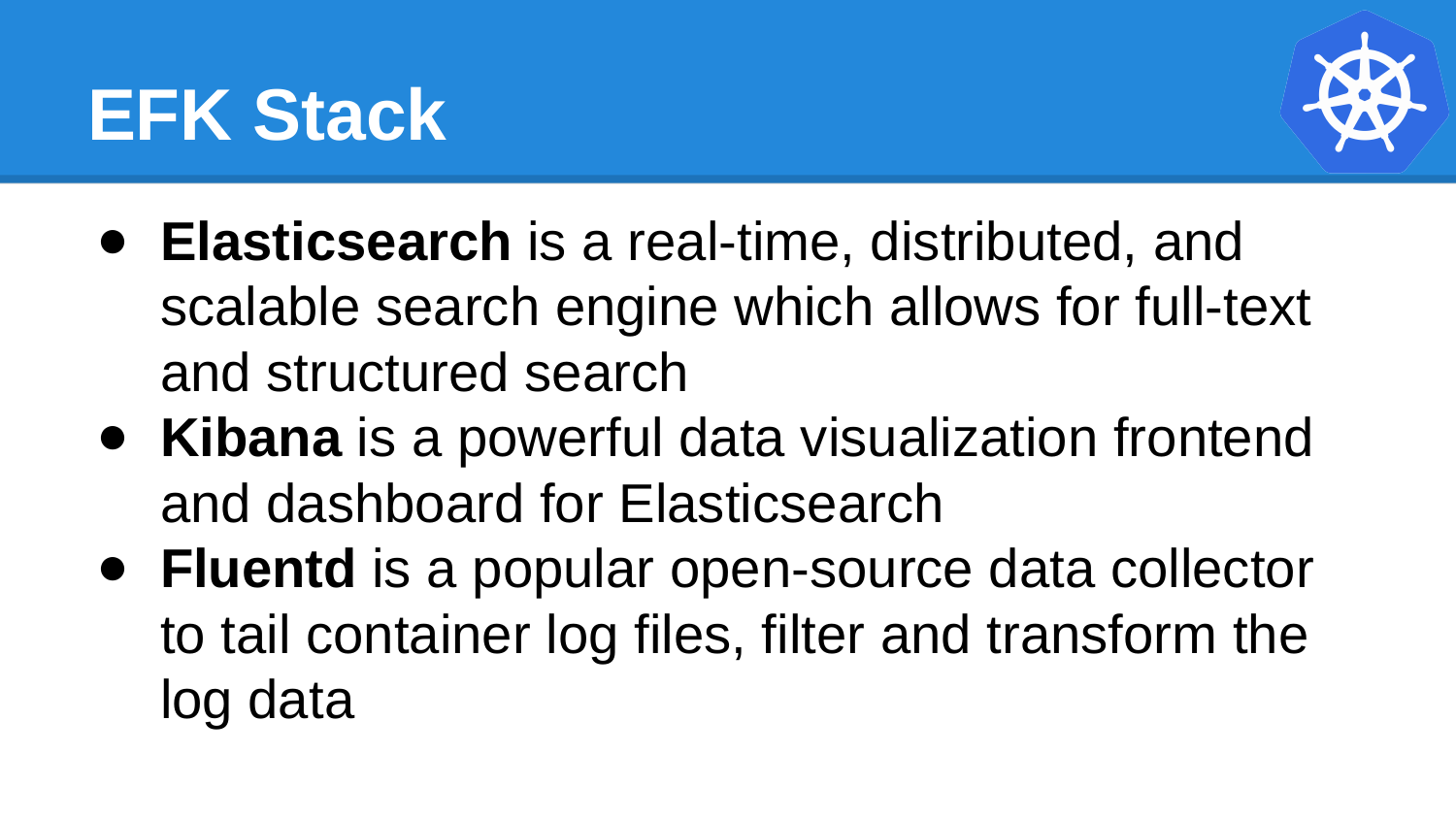

# EFK Stack
Elasticsearch is a real-time, distributed, and scalable search engine which allows for full-text and structured search
Kibana is a powerful data visualization frontend and dashboard for Elasticsearch
Fluentd is a popular open-source data collector to tail container log files, filter and transform the log data